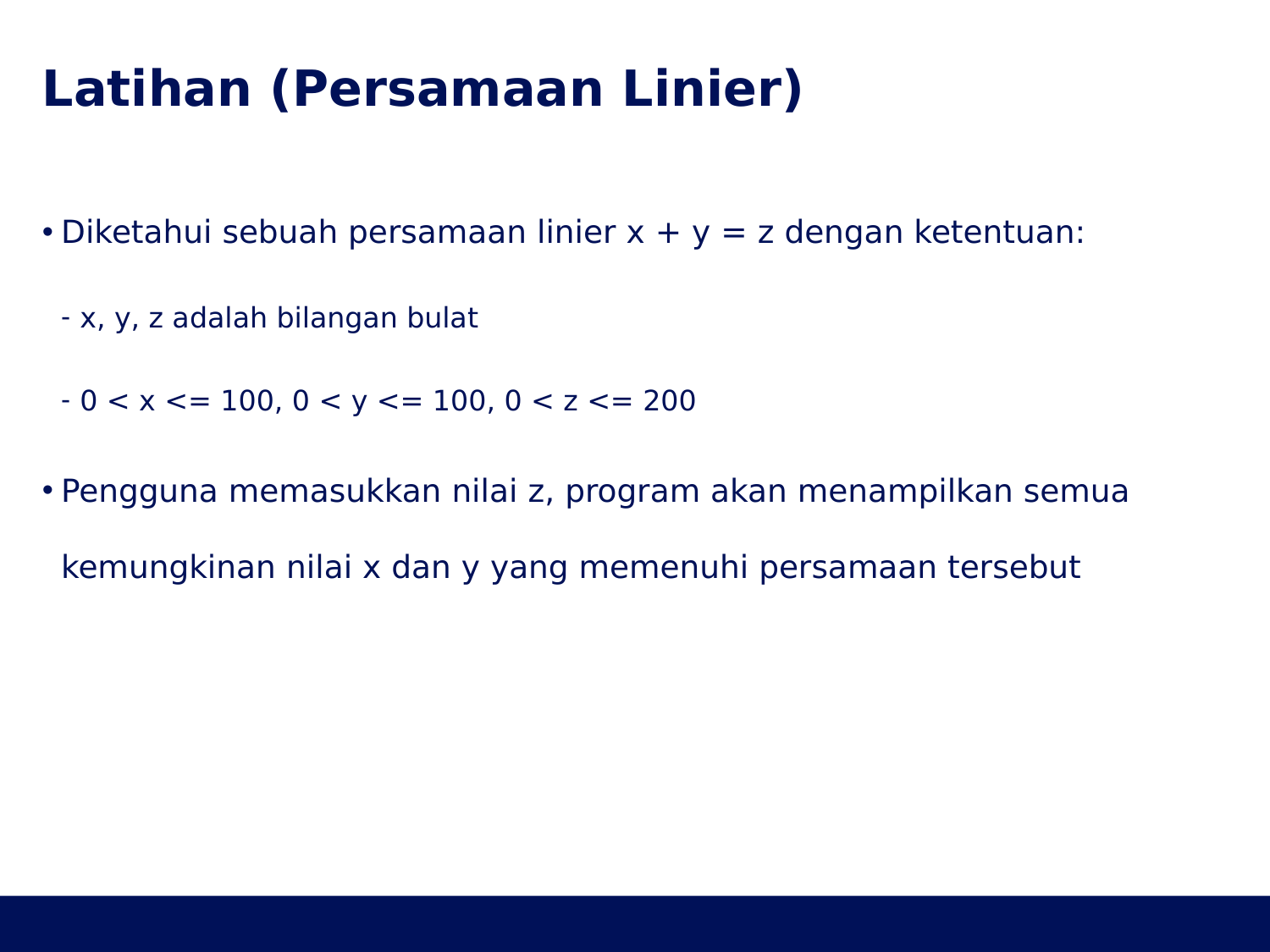

# Latihan (Persamaan Linier)
Diketahui sebuah persamaan linier x + y = z dengan ketentuan:
x, y, z adalah bilangan bulat
0 < x <= 100, 0 < y <= 100, 0 < z <= 200
Pengguna memasukkan nilai z, program akan menampilkan semua kemungkinan nilai x dan y yang memenuhi persamaan tersebut